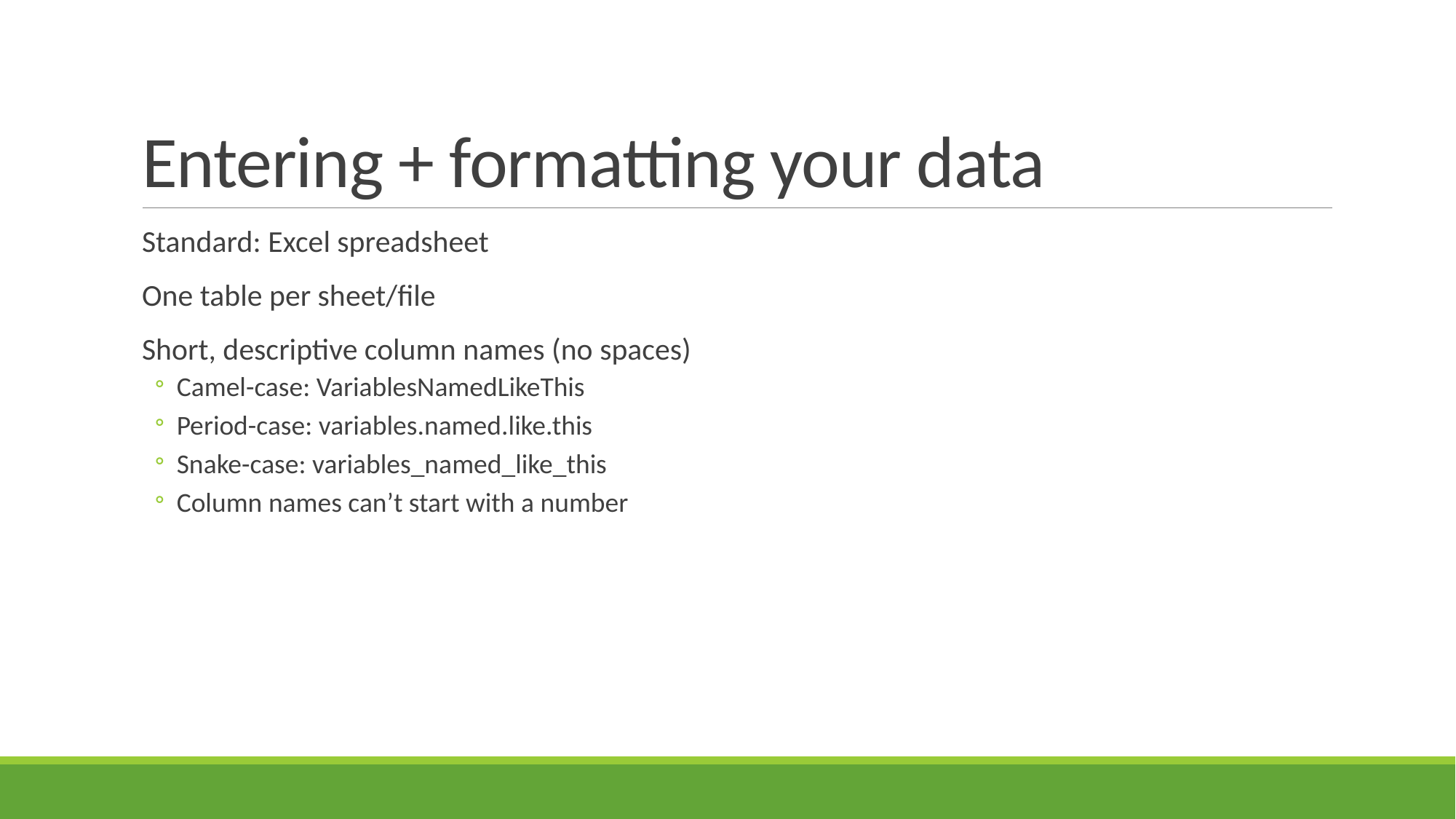

# Entering + formatting your data
Standard: Excel spreadsheet
One table per sheet/file
Short, descriptive column names (no spaces)
Camel-case: VariablesNamedLikeThis
Period-case: variables.named.like.this
Snake-case: variables_named_like_this
Column names can’t start with a number